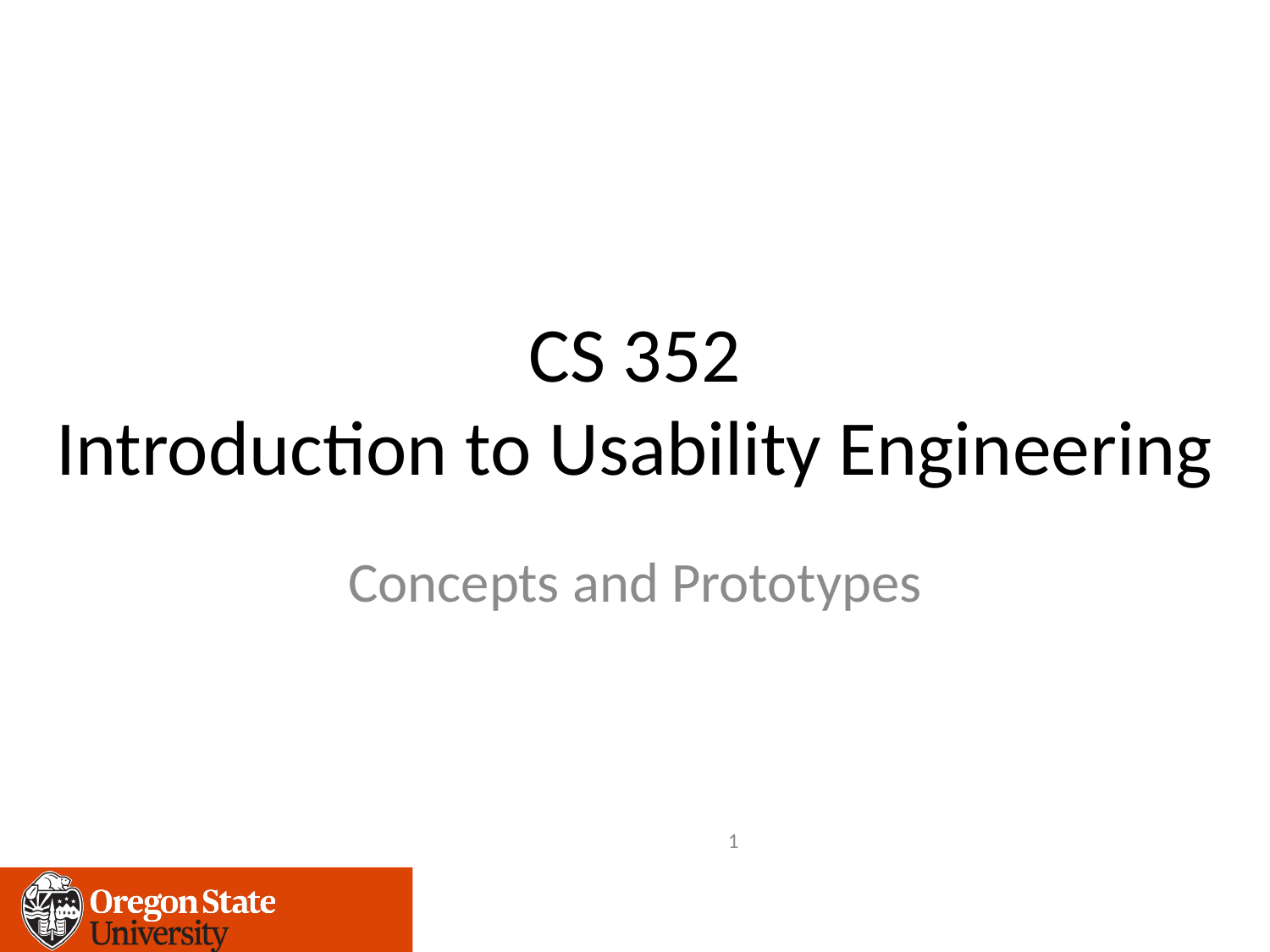

# CS 352 Introduction to Usability Engineering
Concepts and Prototypes
1